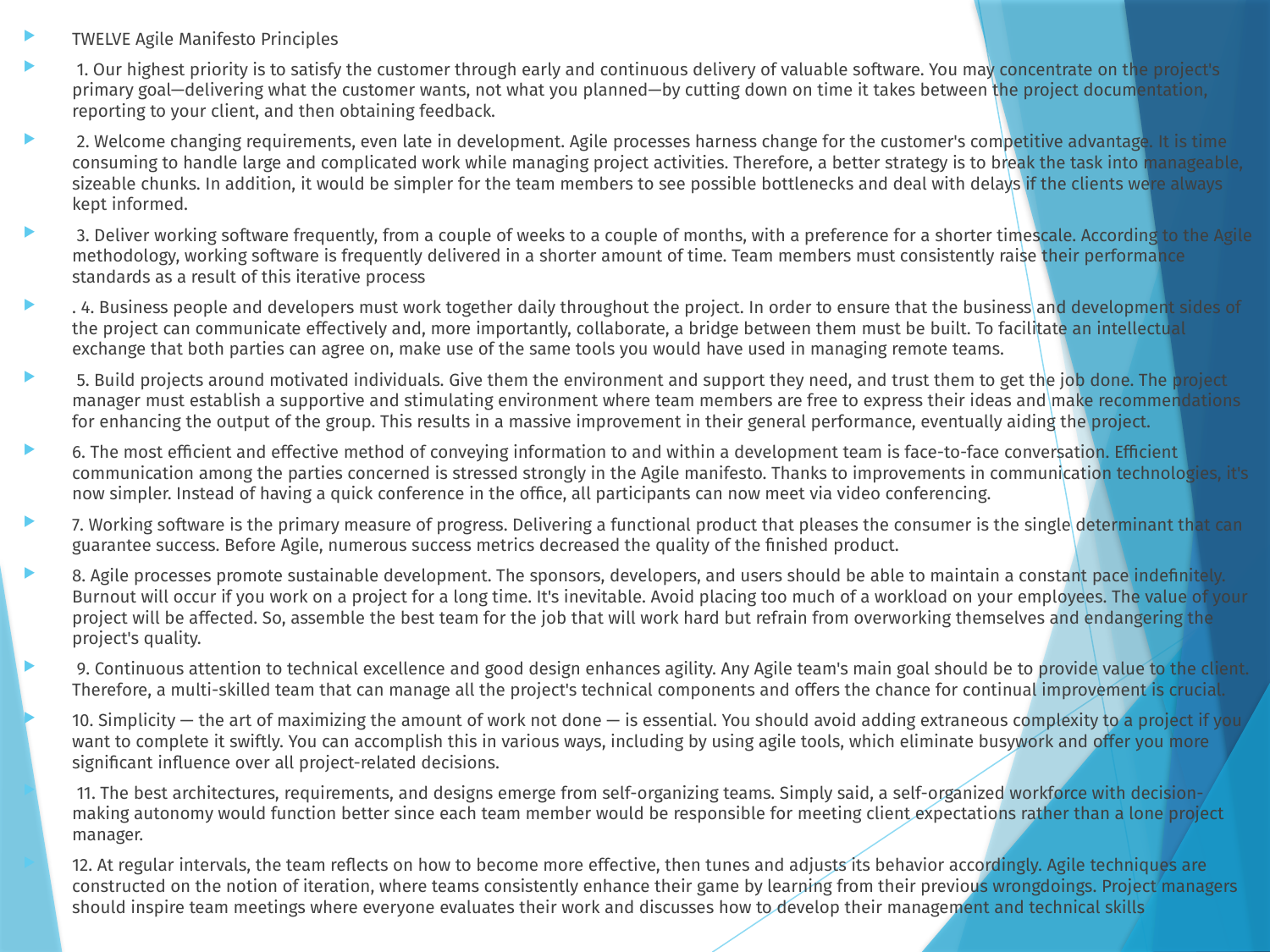

TWELVE Agile Manifesto Principles
 1. Our highest priority is to satisfy the customer through early and continuous delivery of valuable software. You may concentrate on the project's primary goal—delivering what the customer wants, not what you planned—by cutting down on time it takes between the project documentation, reporting to your client, and then obtaining feedback.
 2. Welcome changing requirements, even late in development. Agile processes harness change for the customer's competitive advantage. It is time consuming to handle large and complicated work while managing project activities. Therefore, a better strategy is to break the task into manageable, sizeable chunks. In addition, it would be simpler for the team members to see possible bottlenecks and deal with delays if the clients were always kept informed.
 3. Deliver working software frequently, from a couple of weeks to a couple of months, with a preference for a shorter timescale. According to the Agile methodology, working software is frequently delivered in a shorter amount of time. Team members must consistently raise their performance standards as a result of this iterative process
. 4. Business people and developers must work together daily throughout the project. In order to ensure that the business and development sides of the project can communicate effectively and, more importantly, collaborate, a bridge between them must be built. To facilitate an intellectual exchange that both parties can agree on, make use of the same tools you would have used in managing remote teams.
 5. Build projects around motivated individuals. Give them the environment and support they need, and trust them to get the job done. The project manager must establish a supportive and stimulating environment where team members are free to express their ideas and make recommendations for enhancing the output of the group. This results in a massive improvement in their general performance, eventually aiding the project.
6. The most efficient and effective method of conveying information to and within a development team is face-to-face conversation. Efficient communication among the parties concerned is stressed strongly in the Agile manifesto. Thanks to improvements in communication technologies, it's now simpler. Instead of having a quick conference in the office, all participants can now meet via video conferencing.
7. Working software is the primary measure of progress. Delivering a functional product that pleases the consumer is the single determinant that can guarantee success. Before Agile, numerous success metrics decreased the quality of the finished product.
8. Agile processes promote sustainable development. The sponsors, developers, and users should be able to maintain a constant pace indefinitely. Burnout will occur if you work on a project for a long time. It's inevitable. Avoid placing too much of a workload on your employees. The value of your project will be affected. So, assemble the best team for the job that will work hard but refrain from overworking themselves and endangering the project's quality.
 9. Continuous attention to technical excellence and good design enhances agility. Any Agile team's main goal should be to provide value to the client. Therefore, a multi-skilled team that can manage all the project's technical components and offers the chance for continual improvement is crucial.
10. Simplicity — the art of maximizing the amount of work not done — is essential. You should avoid adding extraneous complexity to a project if you want to complete it swiftly. You can accomplish this in various ways, including by using agile tools, which eliminate busywork and offer you more significant influence over all project-related decisions.
 11. The best architectures, requirements, and designs emerge from self-organizing teams. Simply said, a self-organized workforce with decision-making autonomy would function better since each team member would be responsible for meeting client expectations rather than a lone project manager.
12. At regular intervals, the team reflects on how to become more effective, then tunes and adjusts its behavior accordingly. Agile techniques are constructed on the notion of iteration, where teams consistently enhance their game by learning from their previous wrongdoings. Project managers should inspire team meetings where everyone evaluates their work and discusses how to develop their management and technical skills